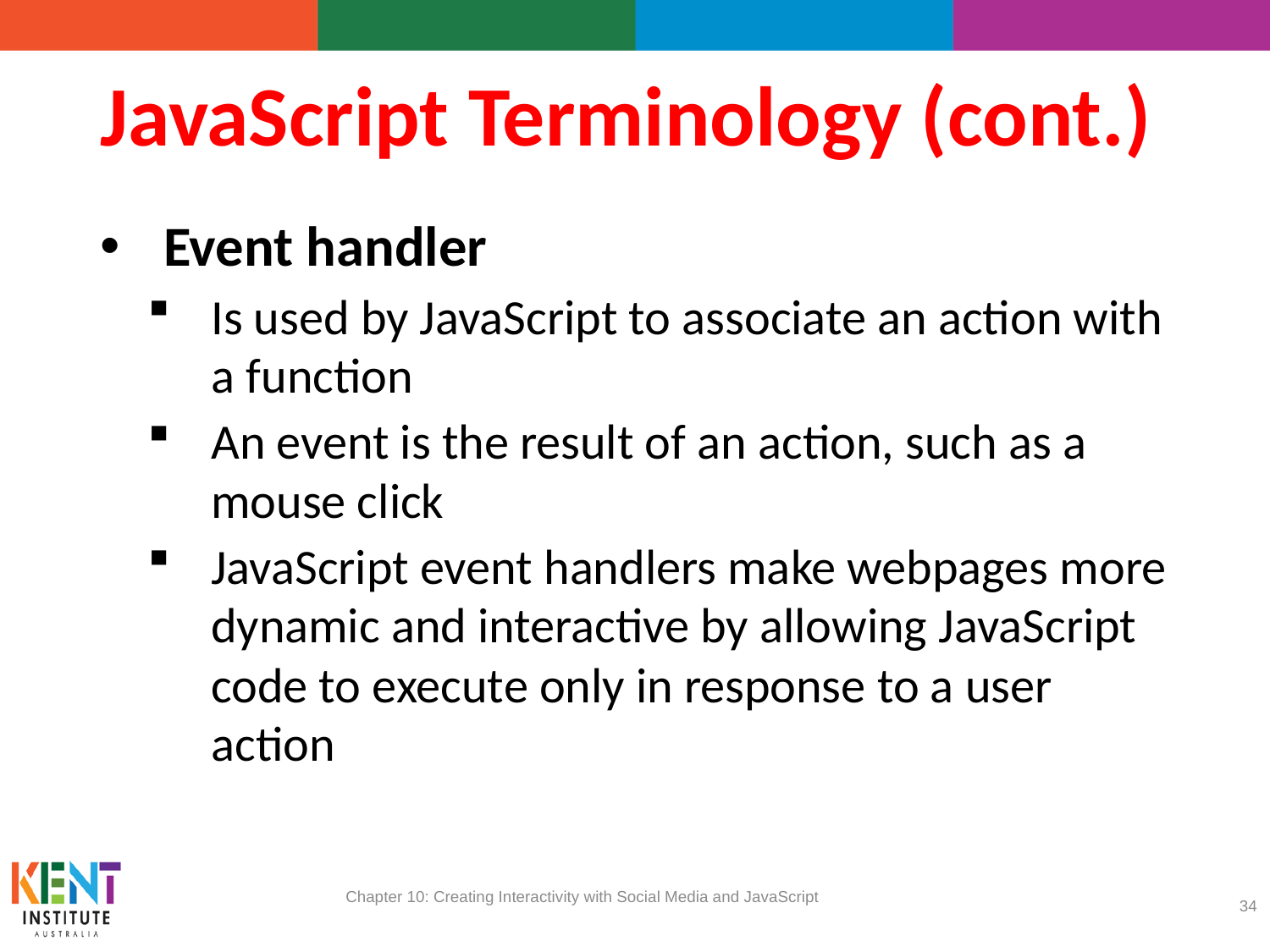

# JavaScript Terminology (cont.)
Event handler
Is used by JavaScript to associate an action with a function
An event is the result of an action, such as a mouse click
JavaScript event handlers make webpages more dynamic and interactive by allowing JavaScript code to execute only in response to a user action
Chapter 10: Creating Interactivity with Social Media and JavaScript

34